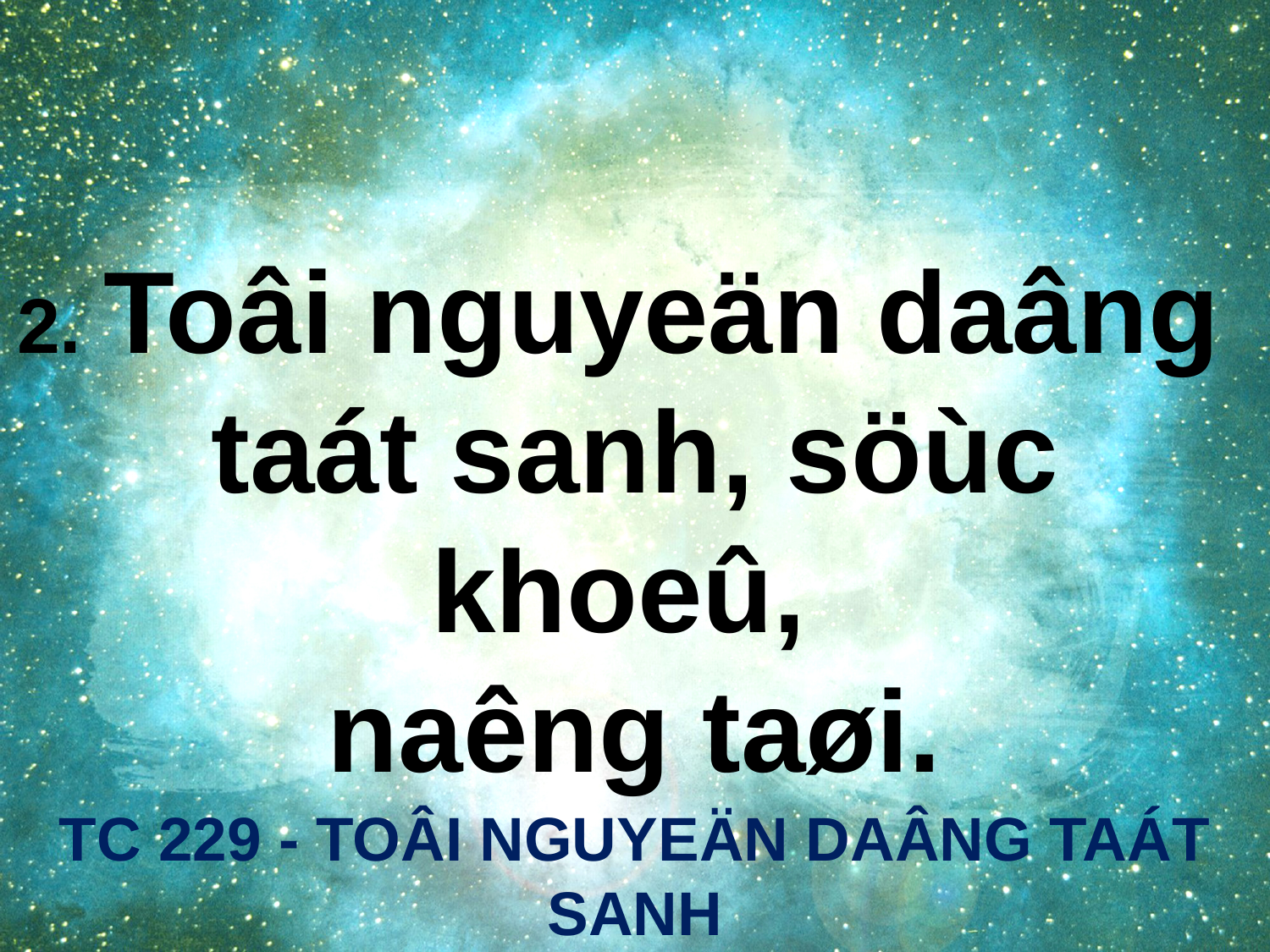

2. Toâi nguyeän daâng
taát sanh, söùc khoeû,
naêng taøi.
TC 229 - TOÂI NGUYEÄN DAÂNG TAÁT SANH